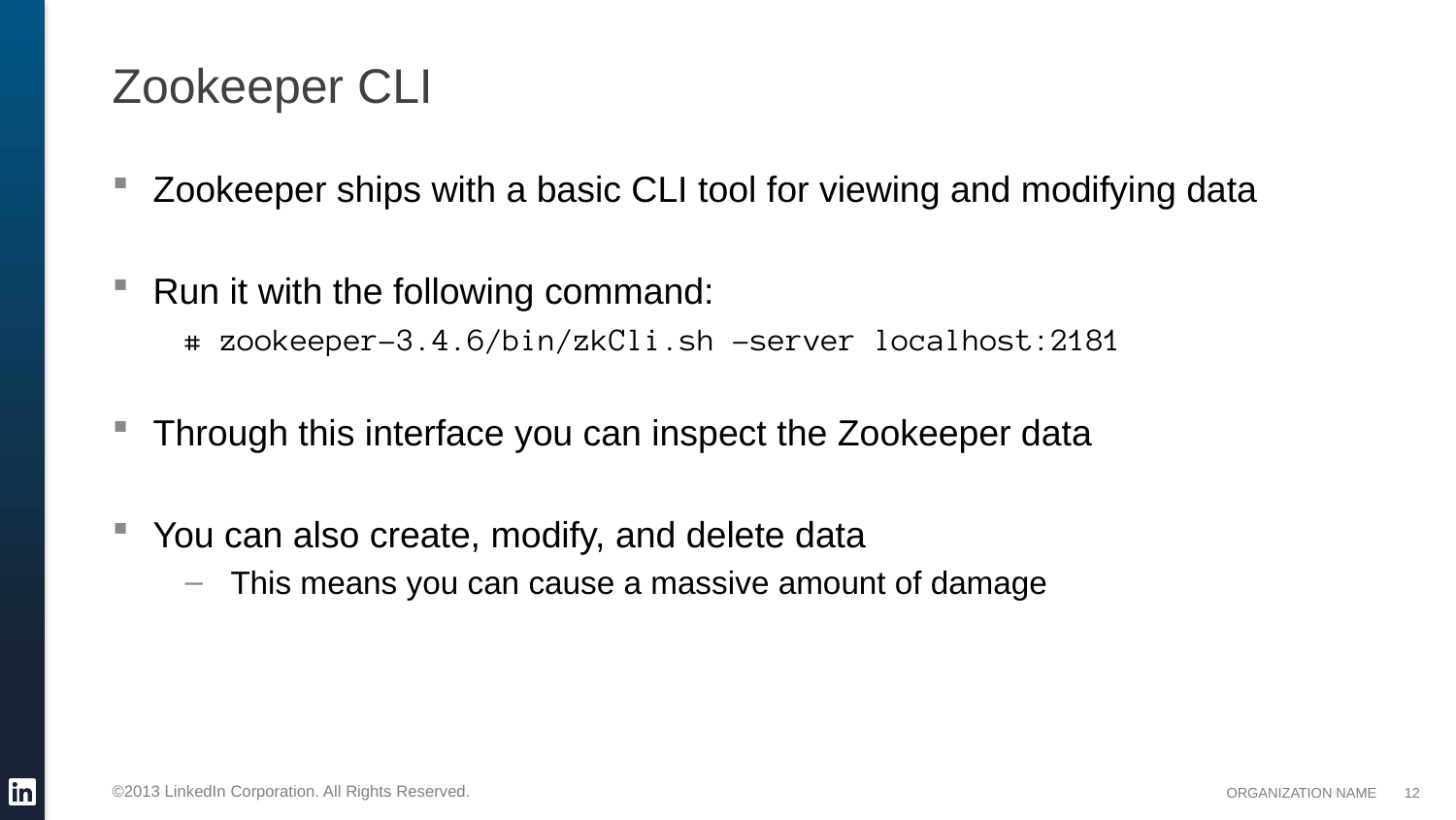

# Zookeeper CLI
Zookeeper ships with a basic CLI tool for viewing and modifying data

Run it with the following command:
# zookeeper-3.4.6/bin/zkCli.sh -server localhost:2181

Through this interface you can inspect the Zookeeper data

You can also create, modify, and delete data
This means you can cause a massive amount of damage
12